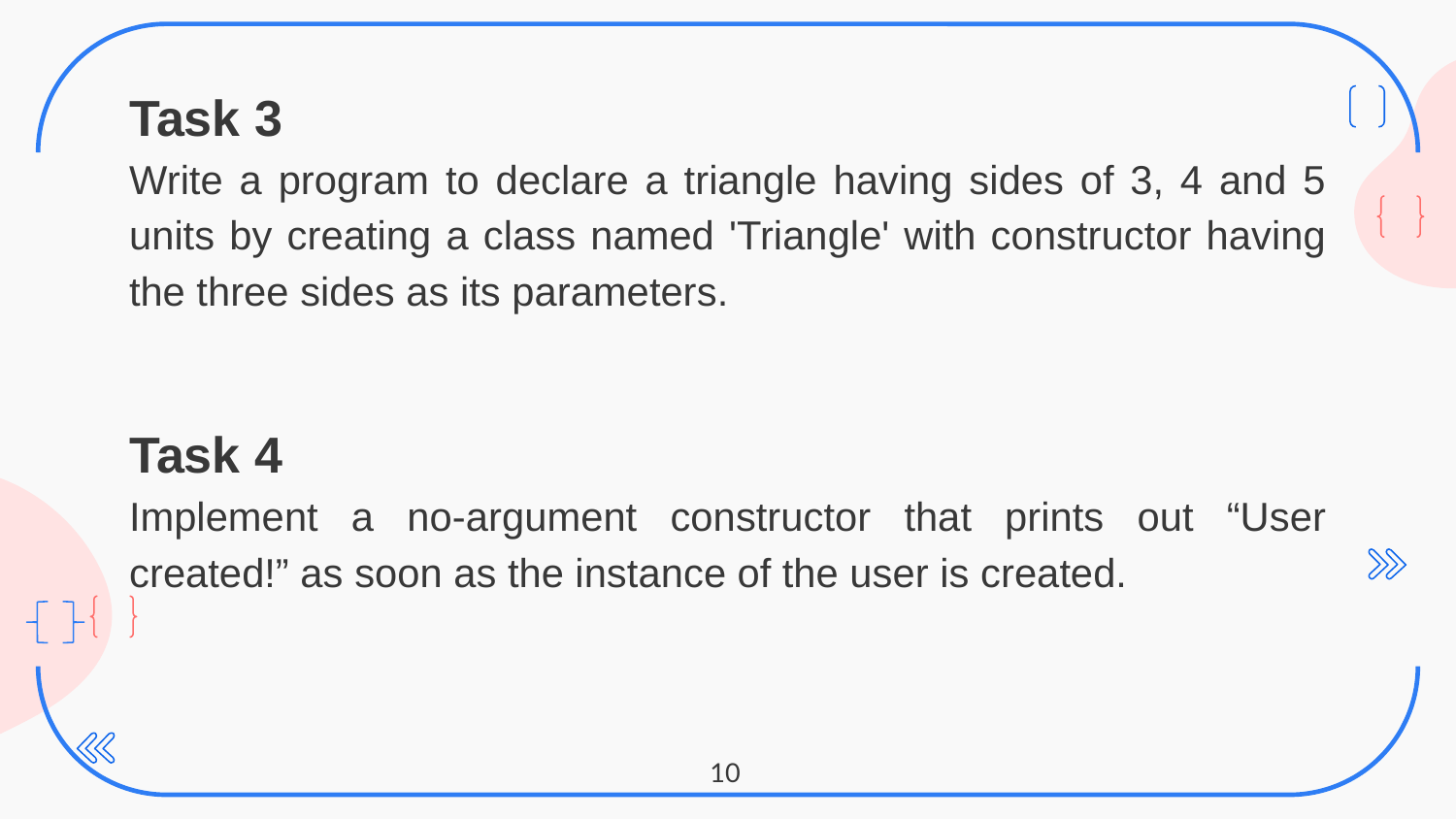

# Task 3
Write a program to declare a triangle having sides of 3, 4 and 5 units by creating a class named 'Triangle' with constructor having the three sides as its parameters.

Task 4
Implement a no-argument constructor that prints out “User created!” as soon as the instance of the user is created.

10